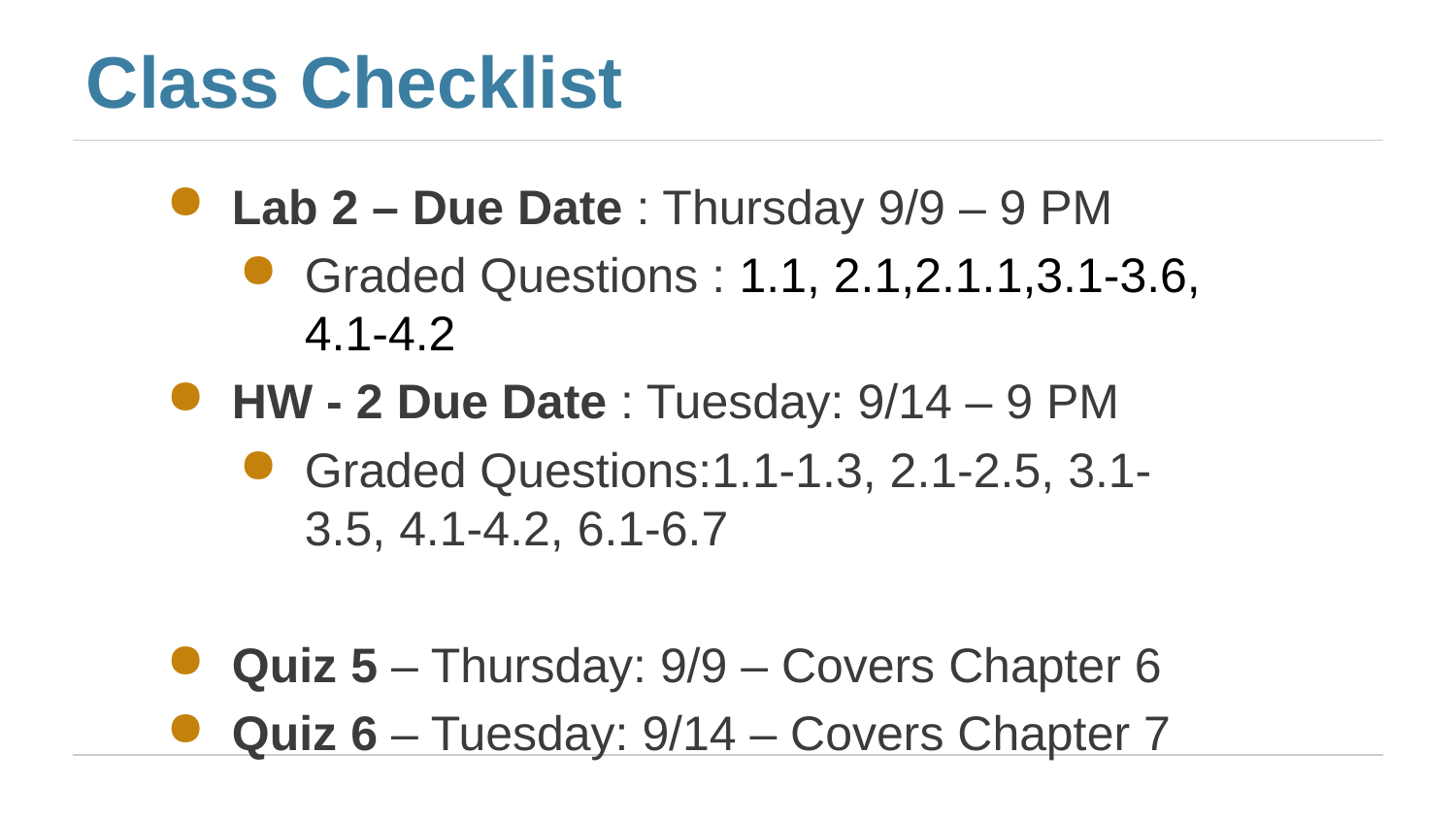

# Class Checklist
Lab 2 – Due Date : Thursday 9/9 – 9 PM
Graded Questions : 1.1, 2.1,2.1.1,3.1-3.6, 4.1-4.2
HW - 2 Due Date : Tuesday: 9/14 – 9 PM
Graded Questions:1.1-1.3, 2.1-2.5, 3.1-3.5, 4.1-4.2, 6.1-6.7

Quiz 5 – Thursday: 9/9 – Covers Chapter 6
Quiz 6 – Tuesday: 9/14 – Covers Chapter 7